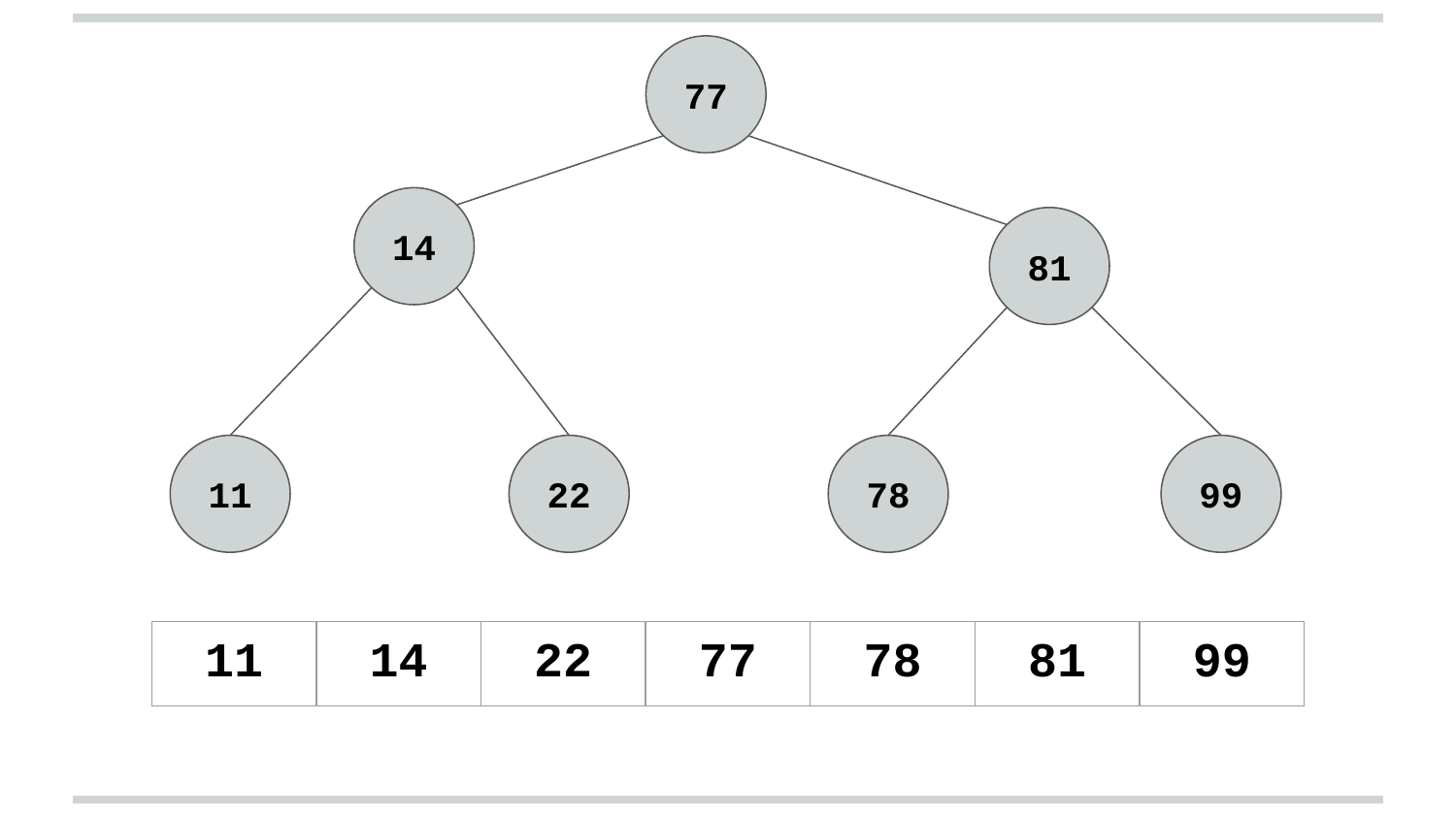

77
14
81
11
22
78
99
| 11 | 14 | 22 | 77 | 78 | 81 | 99 |
| --- | --- | --- | --- | --- | --- | --- |